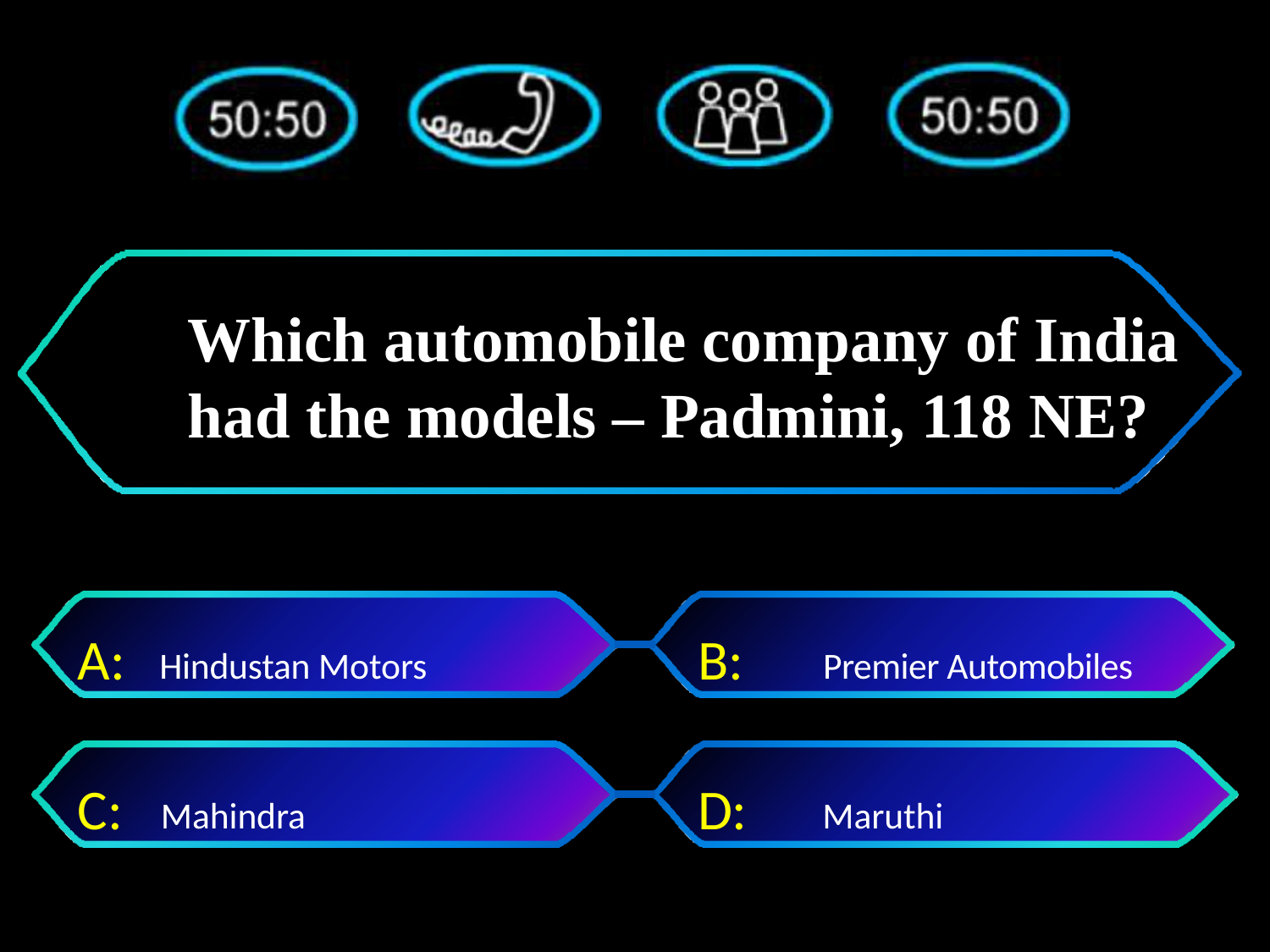

# Which automobile company of India had the models – Padmini, 118 NE?

A:	Hindustan Motors
B:	Premier Automobiles

C:   Mahindra
D:	  Maruthi